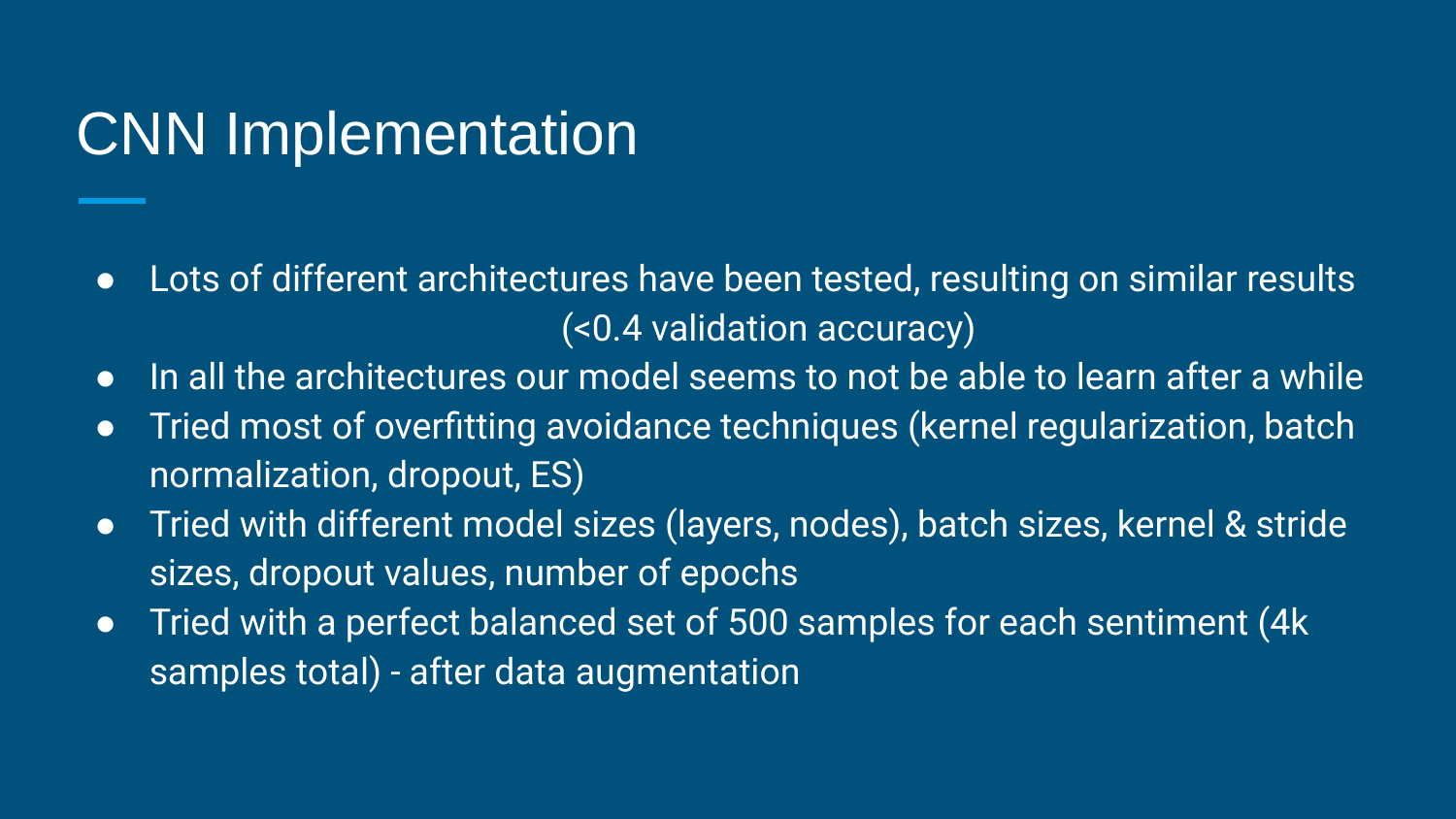

# CNN Implementation
Lots of different architectures have been tested, resulting on similar results                                                 (<0.4 validation accuracy)
In all the architectures our model seems to not be able to learn after a while
Tried most of overfitting avoidance techniques (kernel regularization, batch normalization, dropout, ES)
Tried with different model sizes (layers, nodes), batch sizes, kernel & stride sizes, dropout values, number of epochs
Tried with a perfect balanced set of 500 samples for each sentiment (4k samples total) - after data augmentation